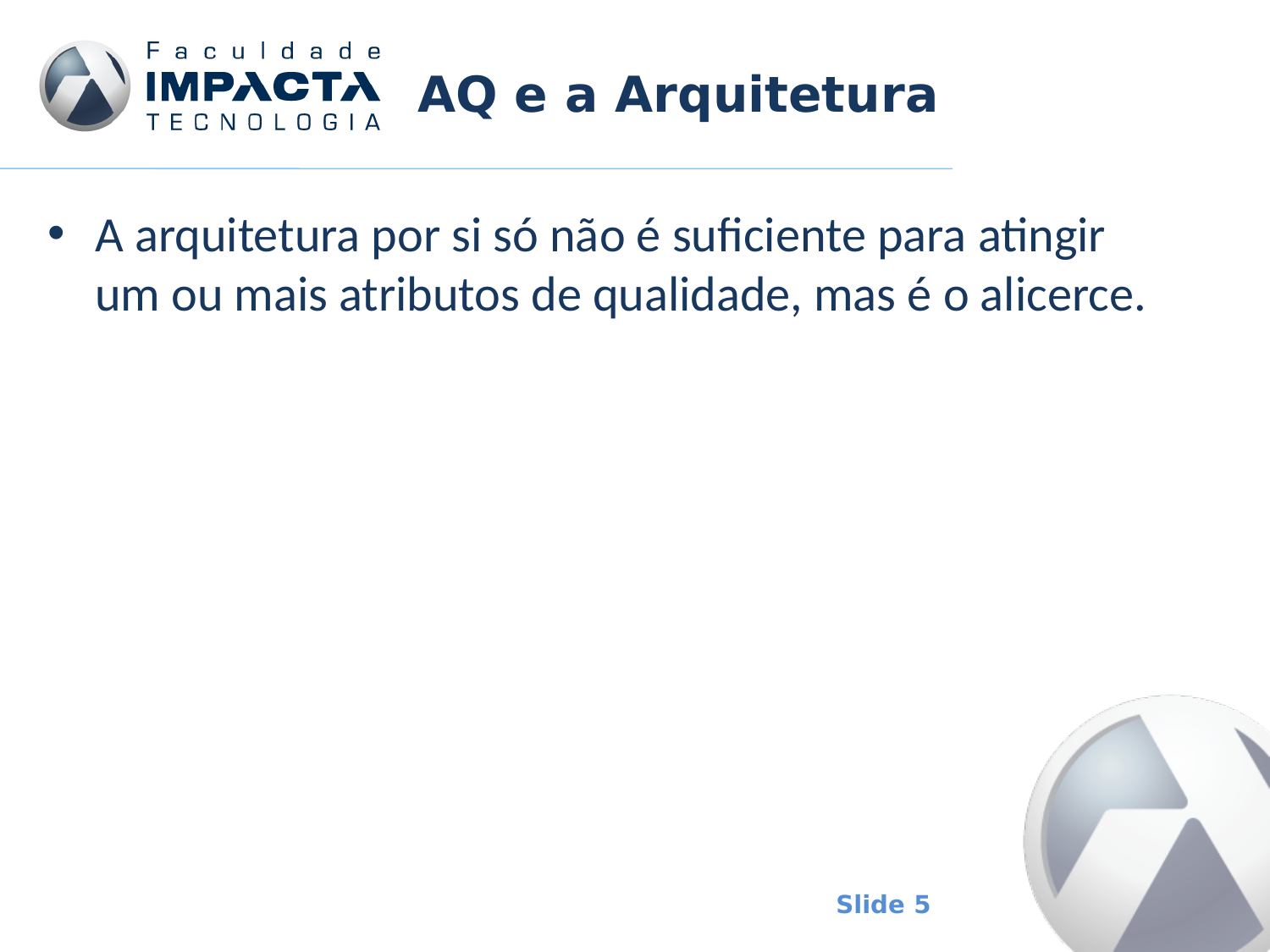

# AQ e a Arquitetura
A arquitetura por si só não é suficiente para atingir um ou mais atributos de qualidade, mas é o alicerce.